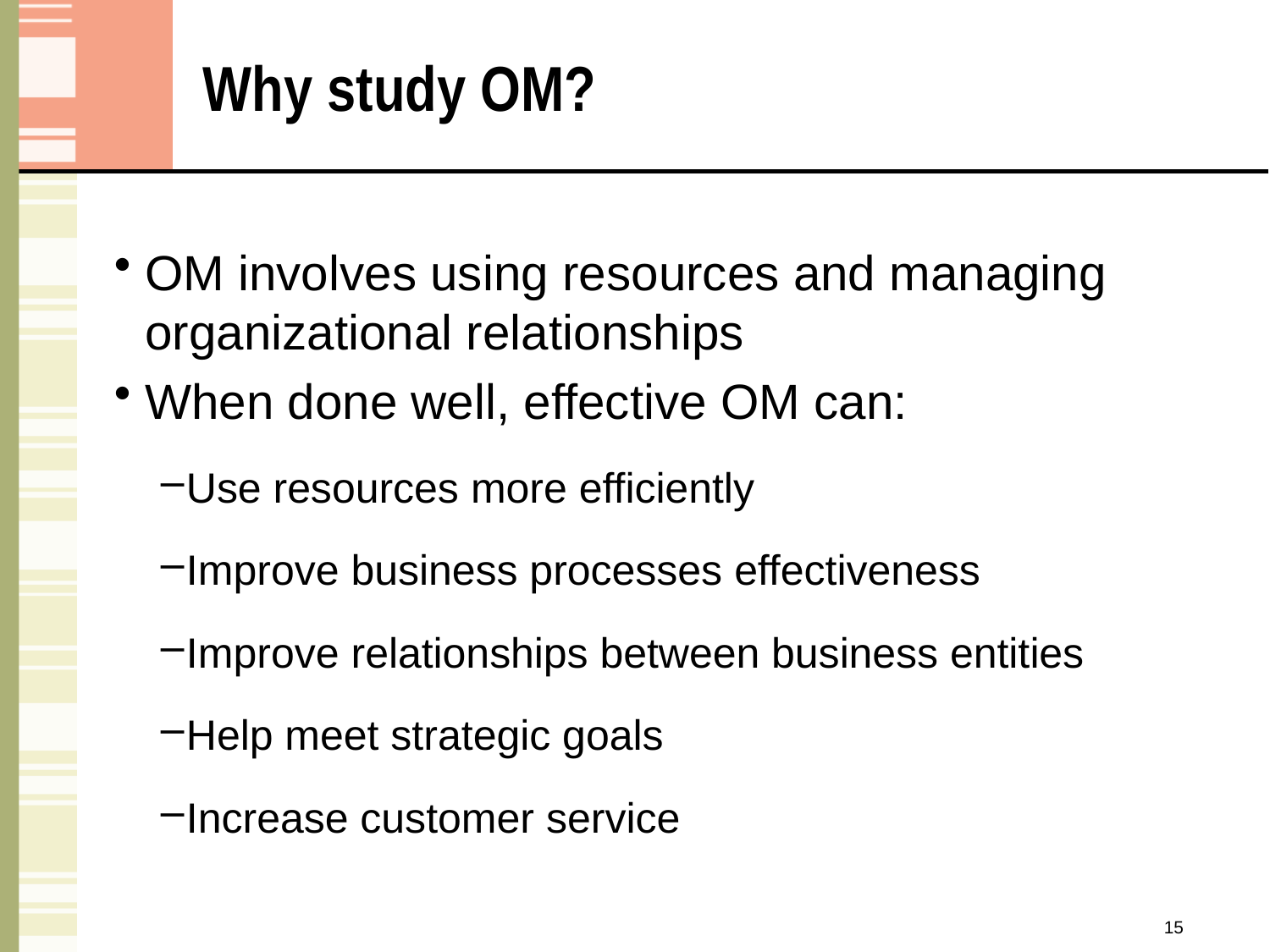

Why study OM?
OM involves using resources and managing organizational relationships
When done well, effective OM can:
Use resources more efficiently
Improve business processes effectiveness
Improve relationships between business entities
Help meet strategic goals
Increase customer service
15